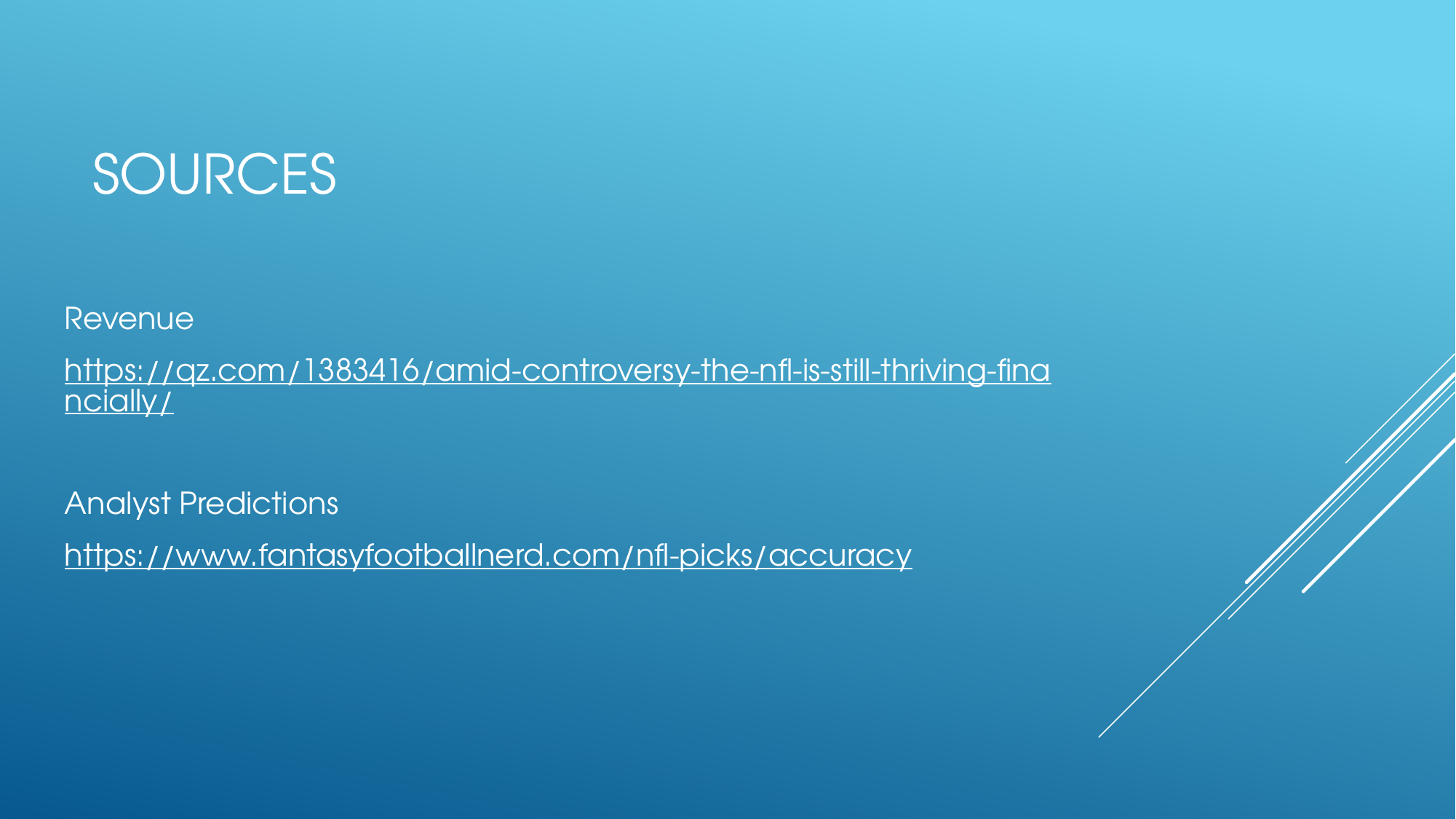

# Sources
Revenue
https://qz.com/1383416/amid-controversy-the-nfl-is-still-thriving-financially/

Analyst Predictions
https://www.fantasyfootballnerd.com/nfl-picks/accuracy